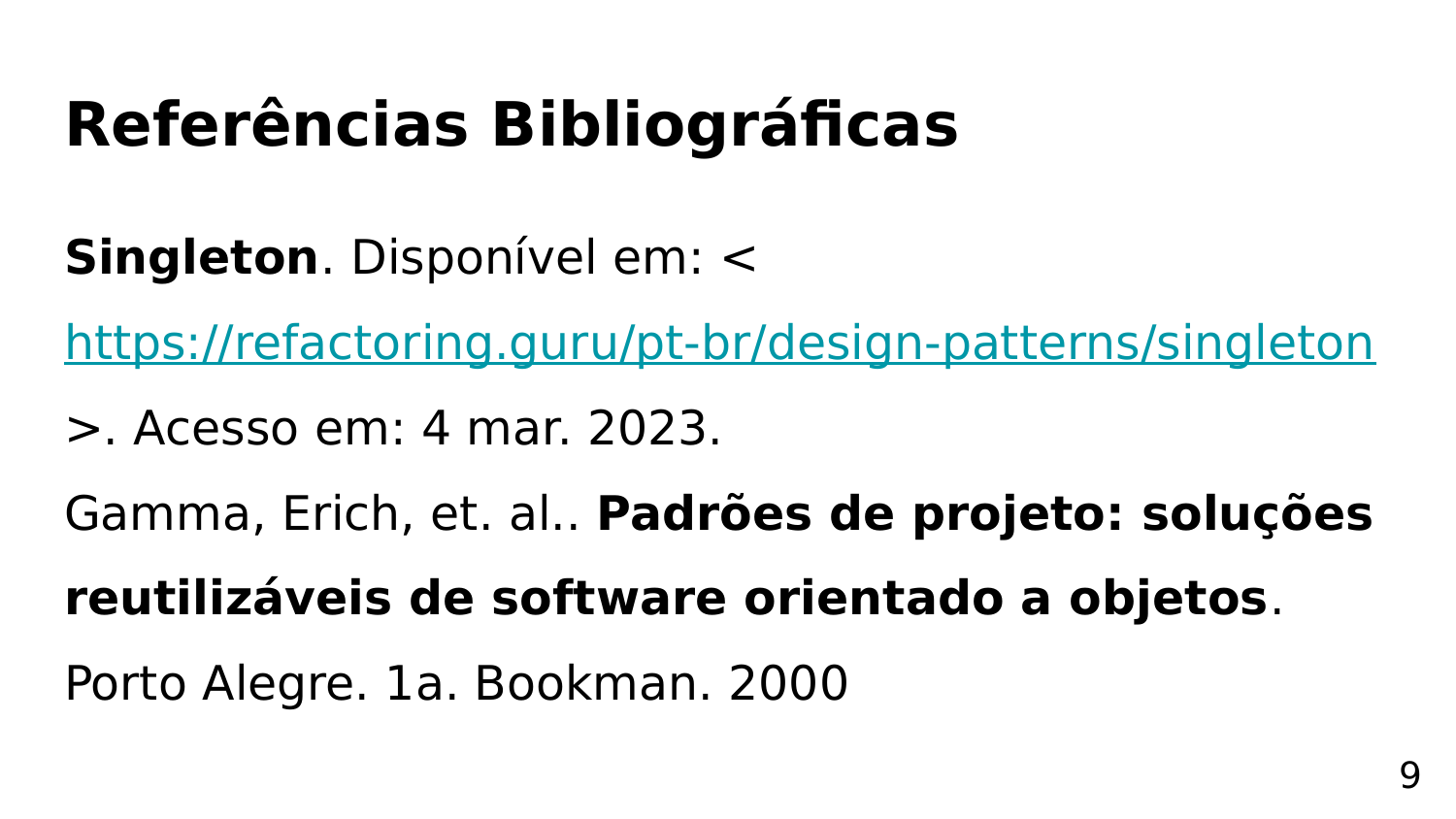

# Referências Bibliográficas
Singleton. Disponível em: <https://refactoring.guru/pt-br/design-patterns/singleton>. Acesso em: 4 mar. 2023.
Gamma, Erich, et. al.. Padrões de projeto: soluções reutilizáveis de software orientado a objetos. Porto Alegre. 1a. Bookman. 2000
9